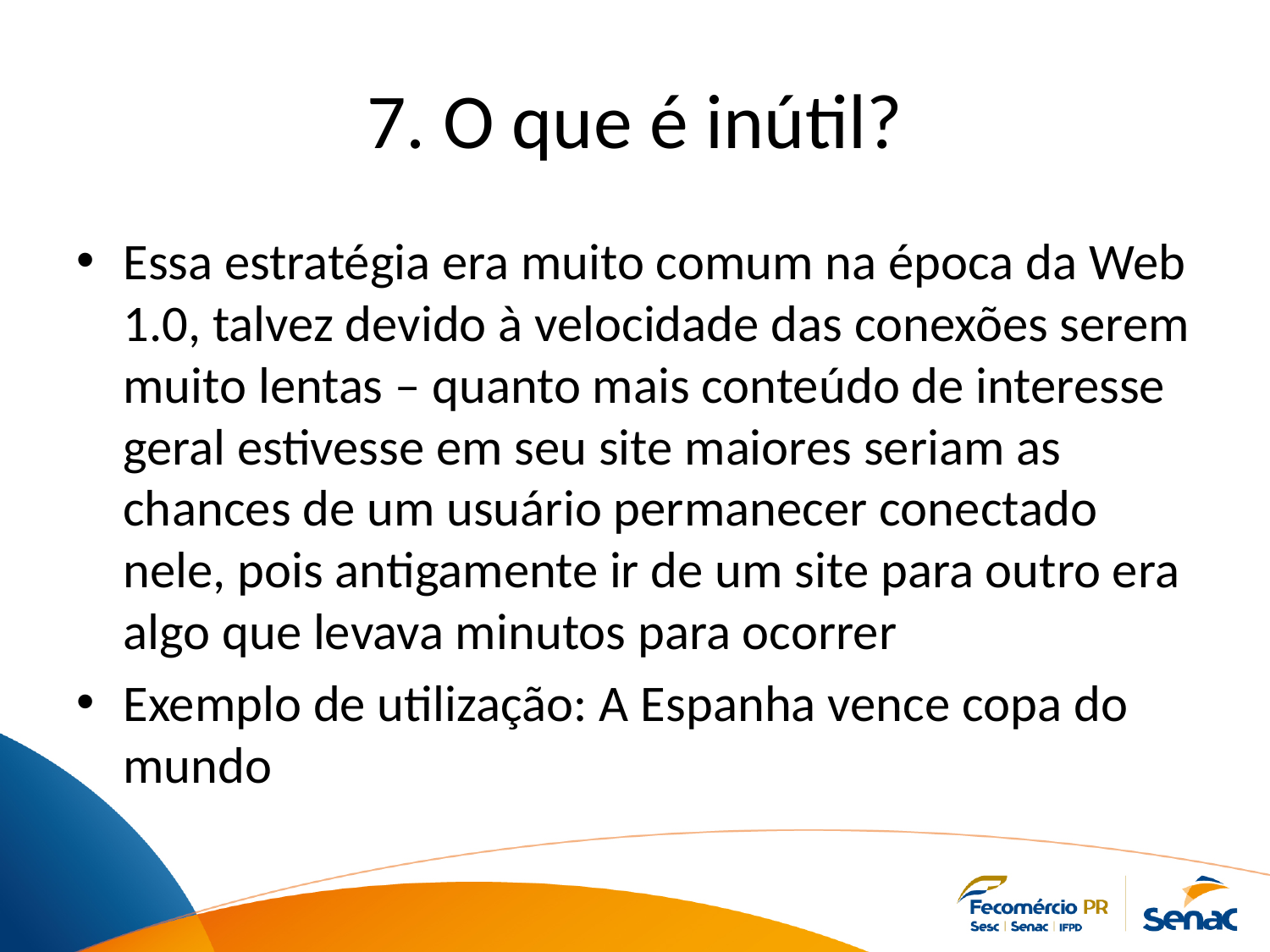

# 7. O que é inútil?
Essa estratégia era muito comum na época da Web 1.0, talvez devido à velocidade das conexões serem muito lentas – quanto mais conteúdo de interesse geral estivesse em seu site maiores seriam as chances de um usuário permanecer conectado nele, pois antigamente ir de um site para outro era algo que levava minutos para ocorrer
Exemplo de utilização: A Espanha vence copa do mundo